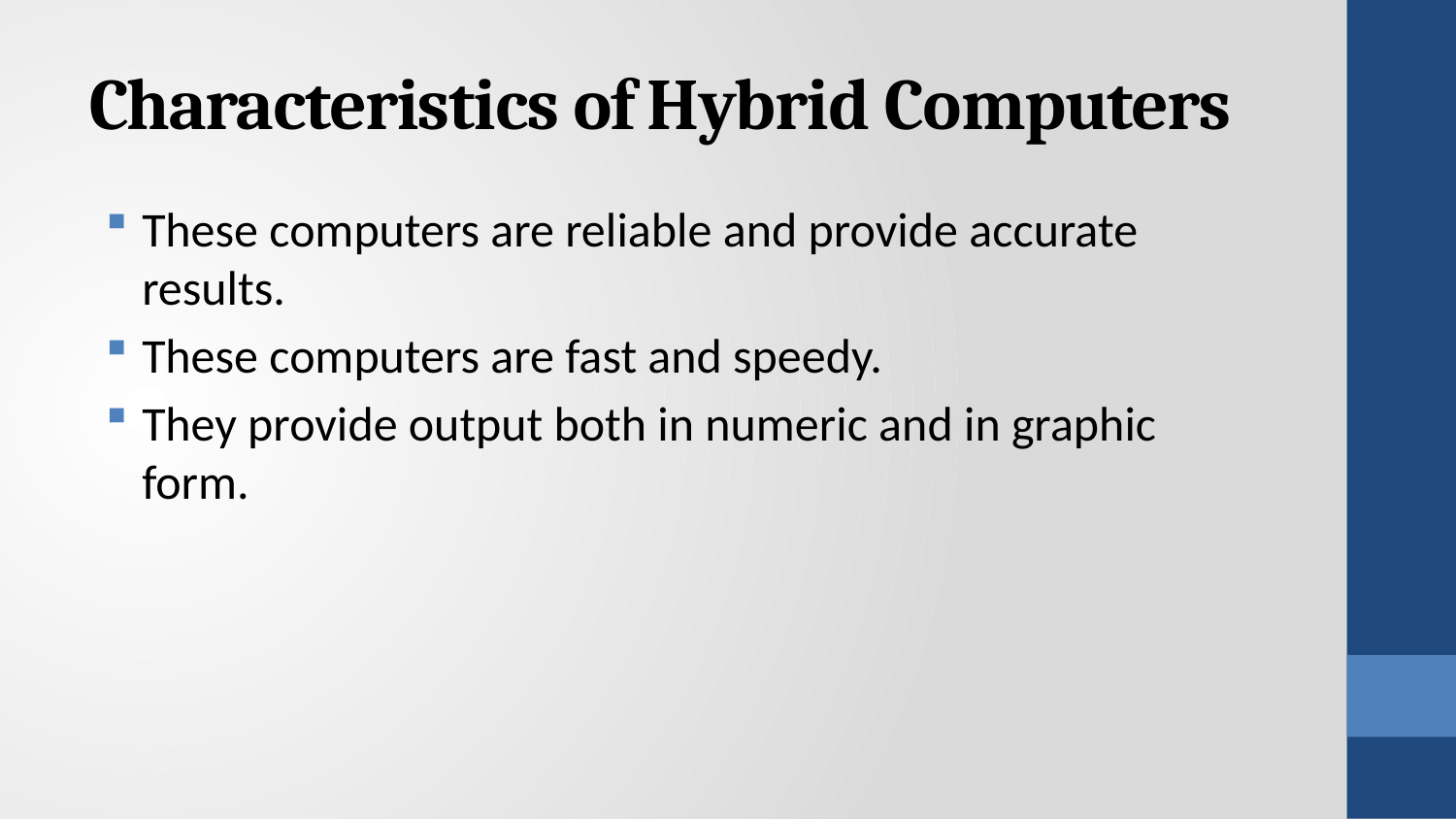

# Characteristics of Hybrid Computers
These computers are reliable and provide accurate results.
These computers are fast and speedy.
They provide output both in numeric and in graphic form.